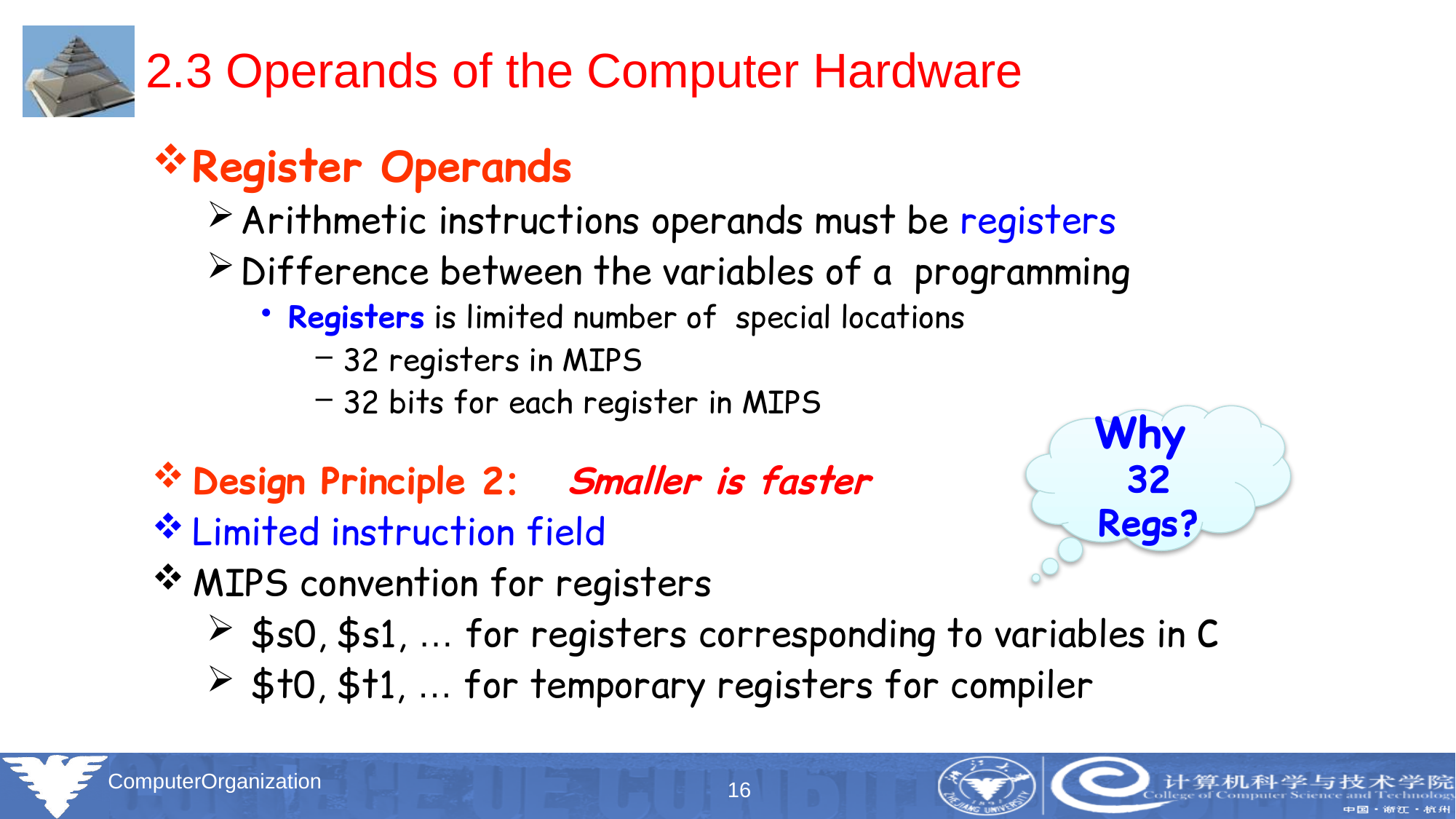

# 2.3 Operands of the Computer Hardware
Register Operands
Arithmetic instructions operands must be registers
Difference between the variables of a  programming
Registers is limited number of  special locations
32 registers in MIPS
32 bits for each register in MIPS
Why  32 Regs?
Design Principle 2:   Smaller is faster
Limited instruction field
MIPS convention for registers
 $s0, $s1, … for registers corresponding to variables in C
 $t0, $t1, … for temporary registers for compiler